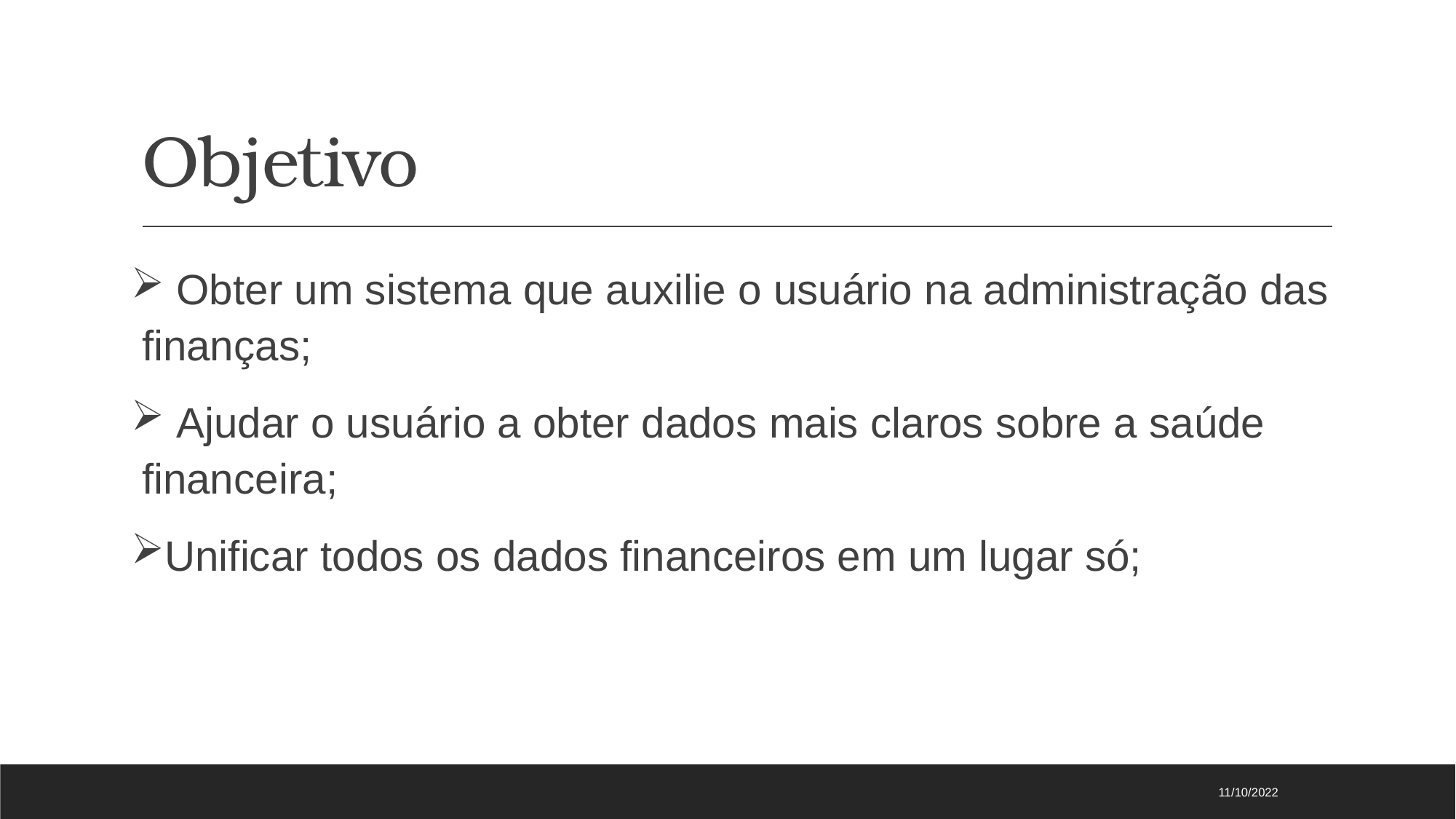

# Objetivo
 Obter um sistema que auxilie o usuário na administração das finanças;
 Ajudar o usuário a obter dados mais claros sobre a saúde financeira;
Unificar todos os dados financeiros em um lugar só;
11/10/2022